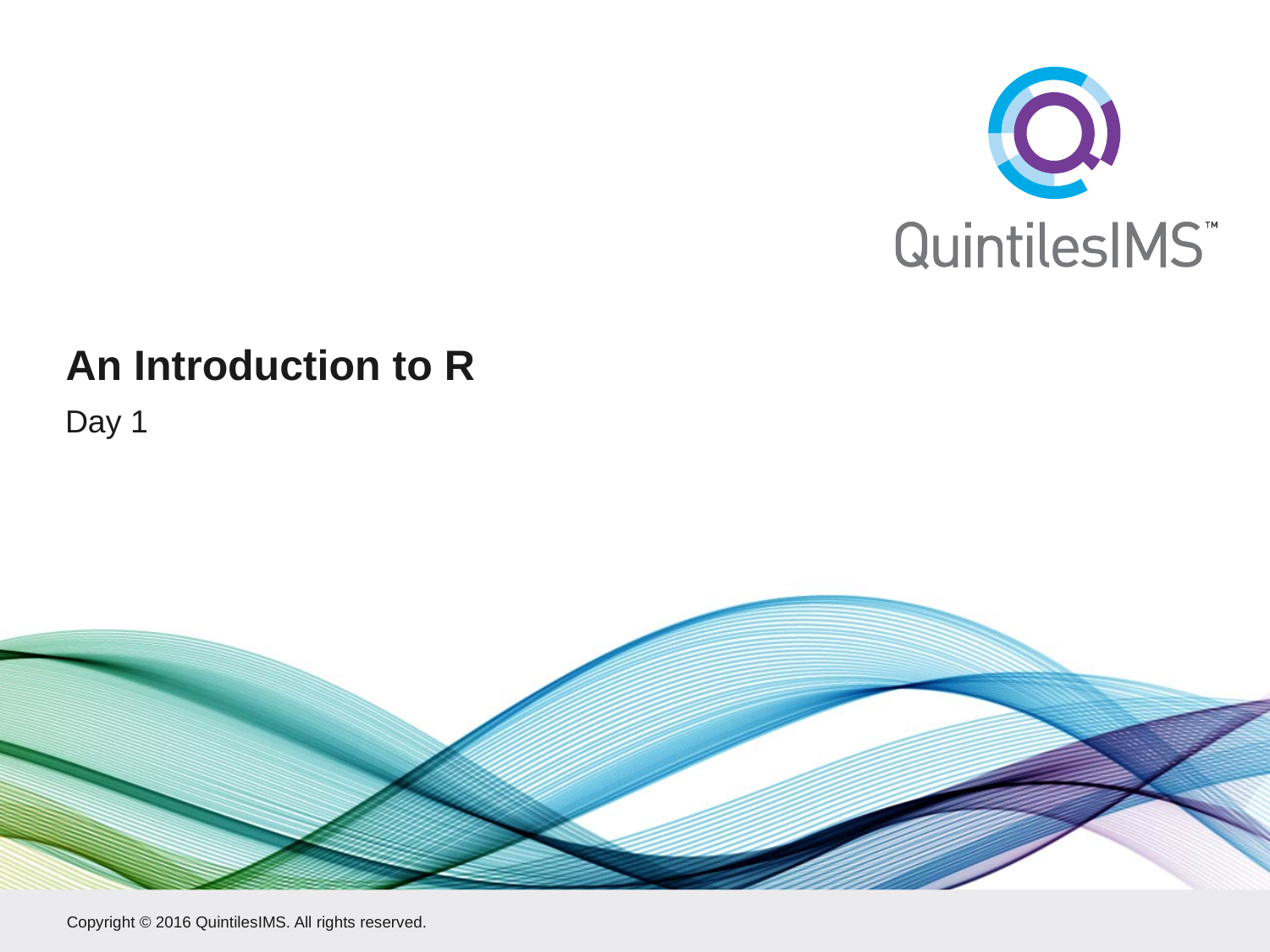

# An Introduction to R
Day 1